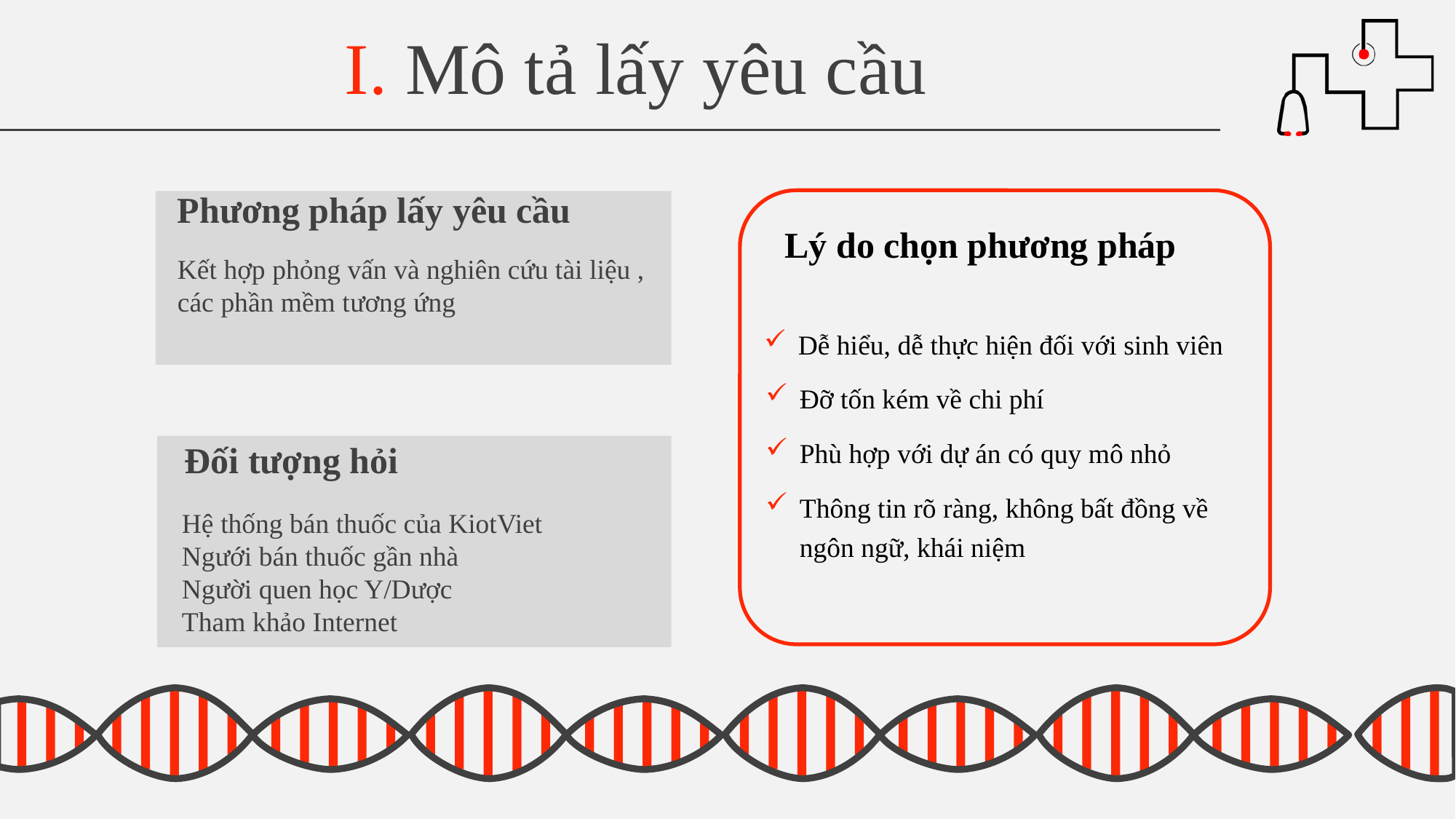

I. Mô tả lấy yêu cầu
Phương pháp lấy yêu cầu
Kết hợp phỏng vấn và nghiên cứu tài liệu , các phần mềm tương ứng

Lý do chọn phương pháp
Dễ hiểu, dễ thực hiện đối với sinh viên
Đỡ tốn kém về chi phí
Phù hợp với dự án có quy mô nhỏ
Thông tin rõ ràng, không bất đồng về ngôn ngữ, khái niệm

Đối tượng hỏi
Hệ thống bán thuốc của KiotViet
Ngưới bán thuốc gần nhà
Người quen học Y/Dược
Tham khảo Internet